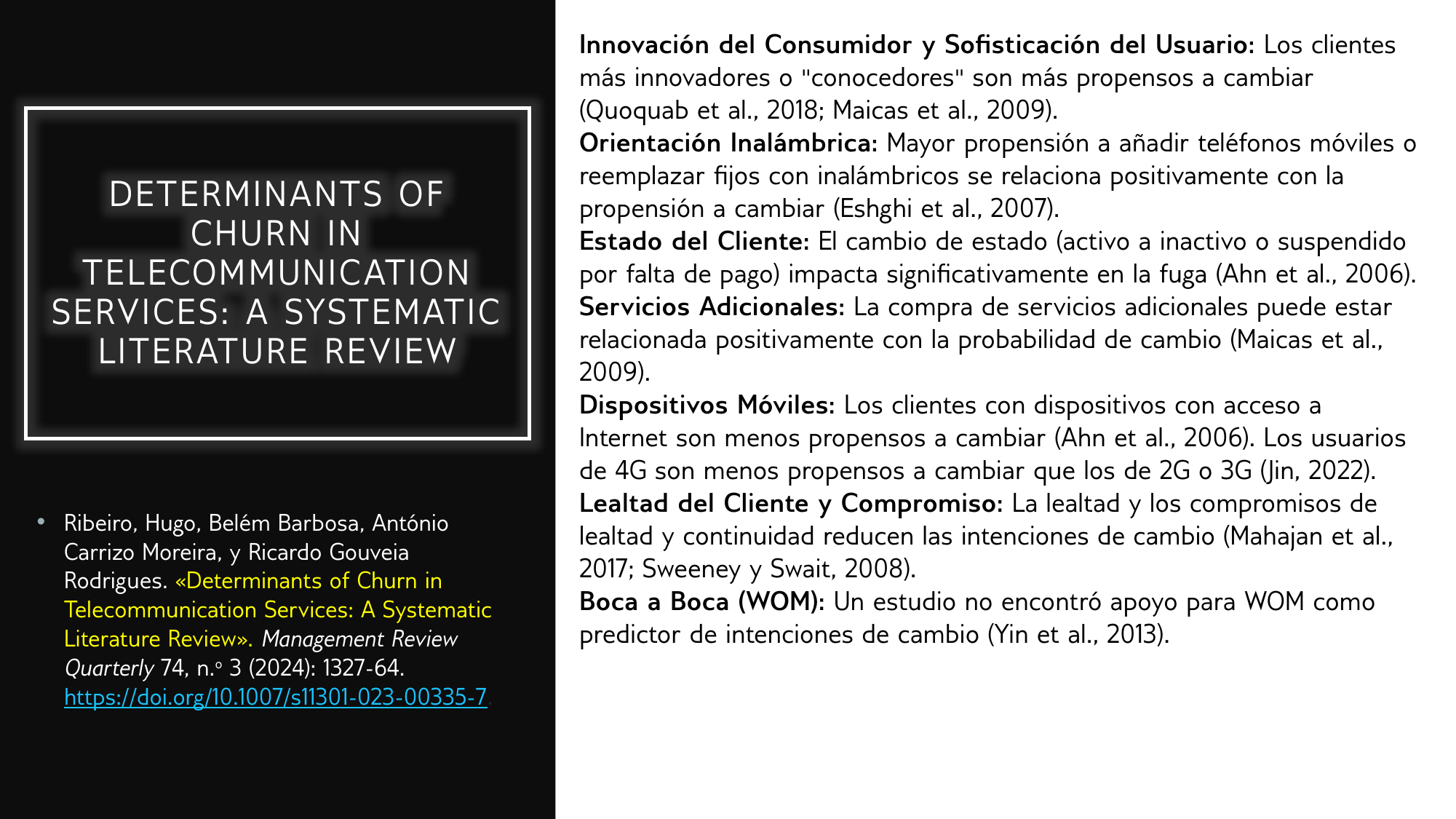

Innovación del Consumidor y Sofisticación del Usuario: Los clientes más innovadores o "conocedores" son más propensos a cambiar (Quoquab et al., 2018; Maicas et al., 2009).
Orientación Inalámbrica: Mayor propensión a añadir teléfonos móviles o reemplazar fijos con inalámbricos se relaciona positivamente con la propensión a cambiar (Eshghi et al., 2007).
Estado del Cliente: El cambio de estado (activo a inactivo o suspendido por falta de pago) impacta significativamente en la fuga (Ahn et al., 2006).
Servicios Adicionales: La compra de servicios adicionales puede estar relacionada positivamente con la probabilidad de cambio (Maicas et al., 2009).
Dispositivos Móviles: Los clientes con dispositivos con acceso a Internet son menos propensos a cambiar (Ahn et al., 2006). Los usuarios de 4G son menos propensos a cambiar que los de 2G o 3G (Jin, 2022).
Lealtad del Cliente y Compromiso: La lealtad y los compromisos de lealtad y continuidad reducen las intenciones de cambio (Mahajan et al., 2017; Sweeney y Swait, 2008).
Boca a Boca (WOM): Un estudio no encontró apoyo para WOM como predictor de intenciones de cambio (Yin et al., 2013).
Determinants of churn in telecommunication services: a systematic literature review
Ribeiro, Hugo, Belém Barbosa, António Carrizo Moreira, y Ricardo Gouveia Rodrigues. «Determinants of Churn in Telecommunication Services: A Systematic Literature Review». Management Review Quarterly 74, n.o 3 (2024): 1327-64. https://doi.org/10.1007/s11301-023-00335-7.